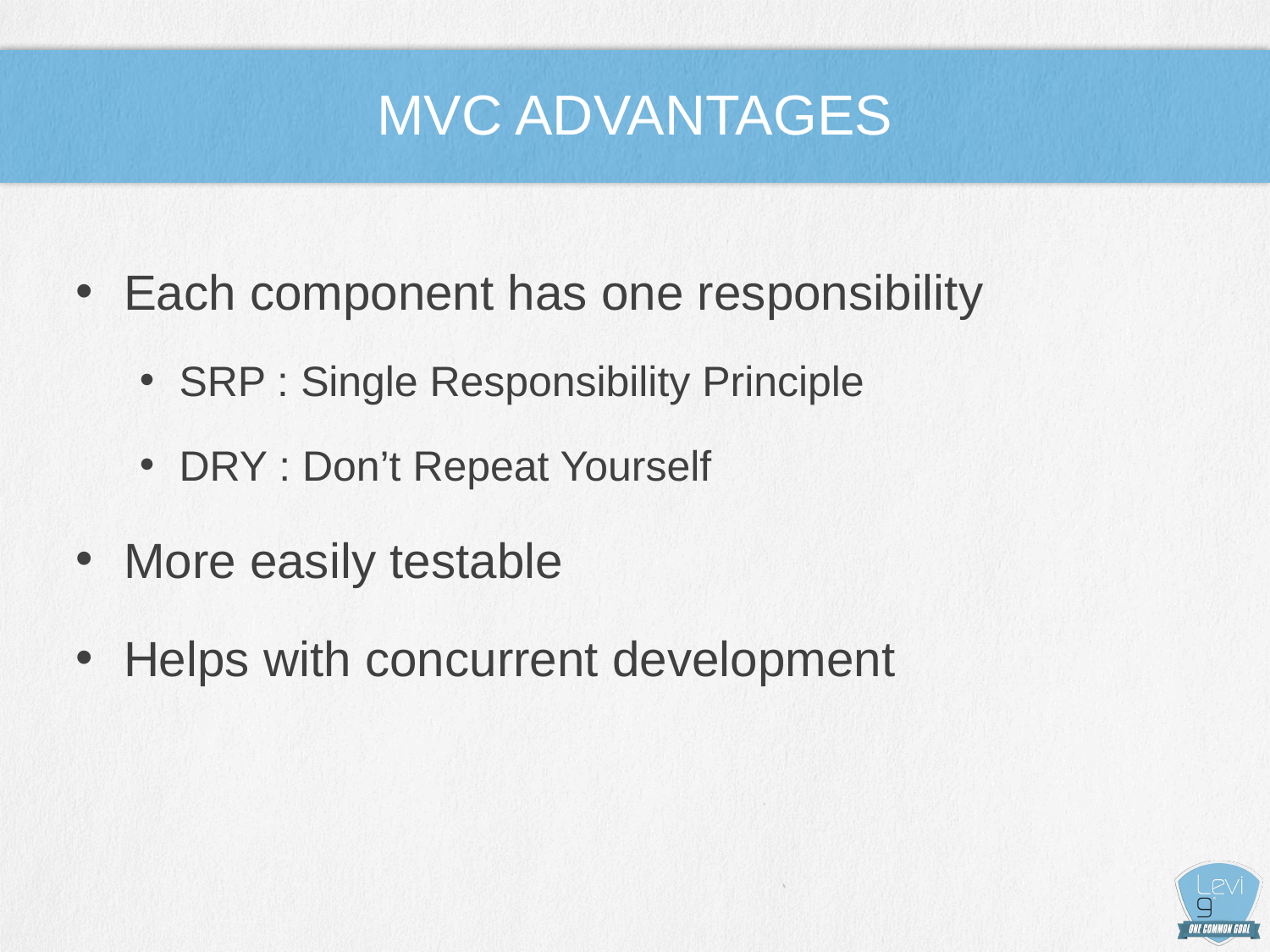

# MVC ADvantages
Each component has one responsibility
SRP : Single Responsibility Principle
DRY : Don’t Repeat Yourself
More easily testable
Helps with concurrent development